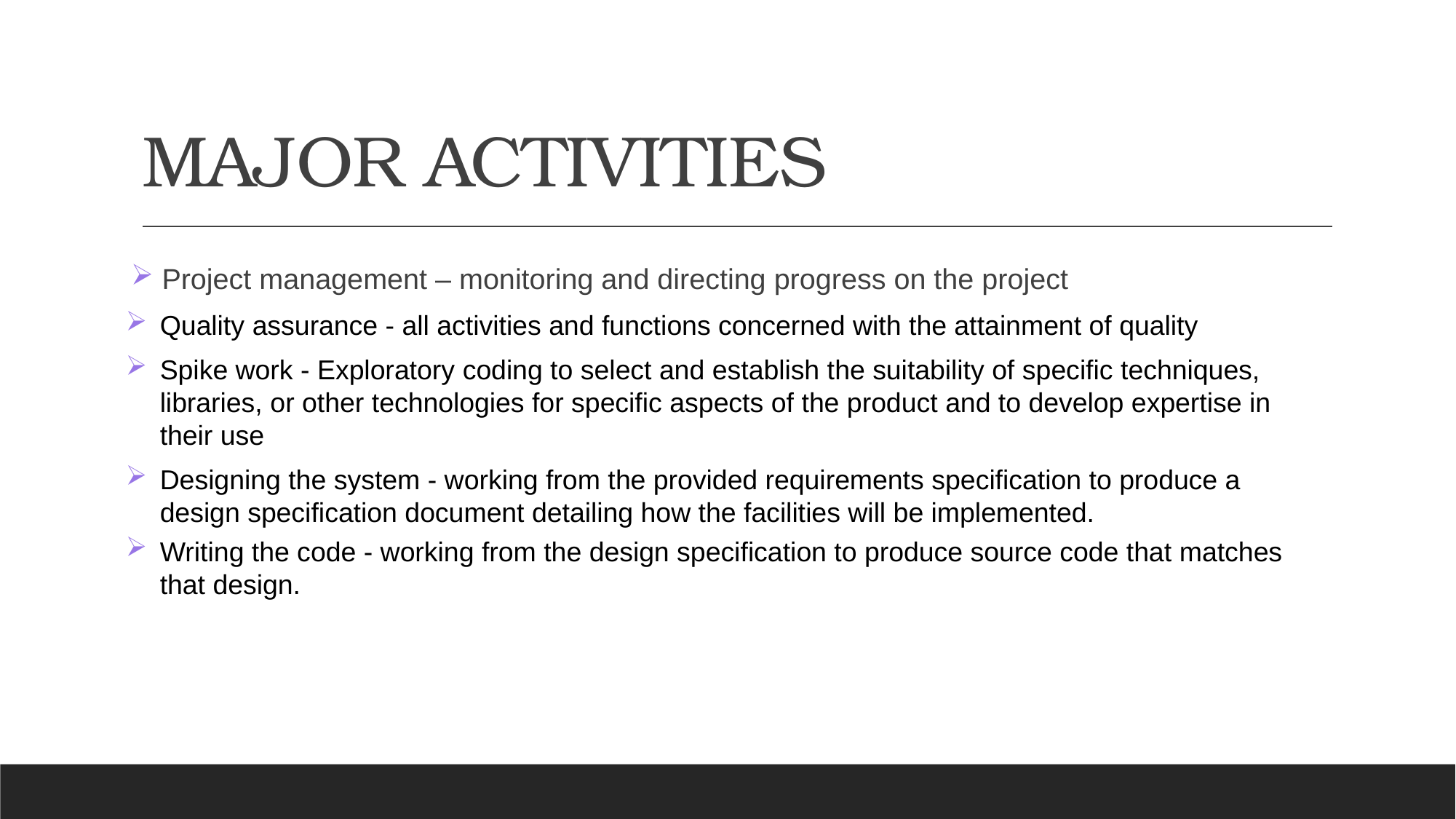

# MAJOR ACTIVITIES
 Project management – monitoring and directing progress on the project
Quality assurance - all activities and functions concerned with the attainment of quality
Spike work - Exploratory coding to select and establish the suitability of specific techniques, libraries, or other technologies for specific aspects of the product and to develop expertise in their use
Designing the system - working from the provided requirements specification to produce a design specification document detailing how the facilities will be implemented.
Writing the code - working from the design specification to produce source code that matches that design.